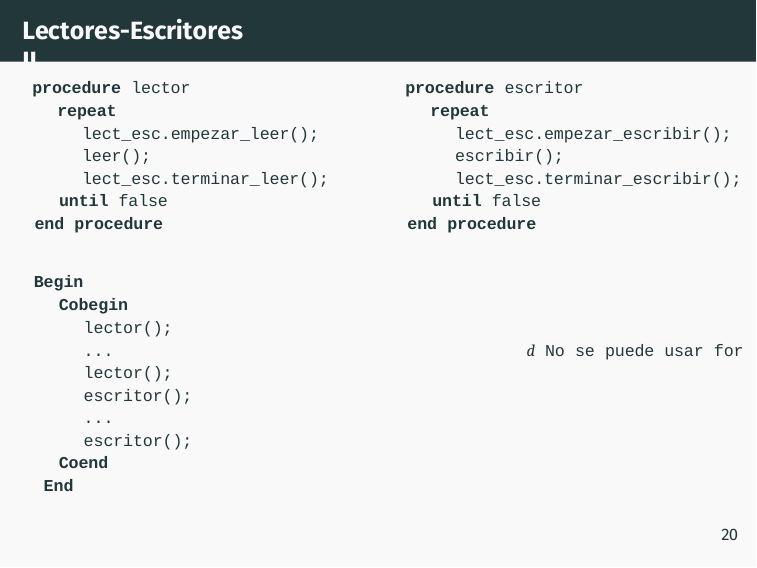

# Lectores-Escritores II
procedure lector
repeat
lect_esc.empezar_leer();  leer();  lect_esc.terminar_leer();
until false
end procedure
procedure escritor
repeat
lect_esc.empezar_escribir();  escribir();  lect_esc.terminar_escribir();
until false
end procedure
Begin
Cobegin
lector();
...
lector();  escritor();
...
escritor();
Coend  End
d No se puede usar for
20